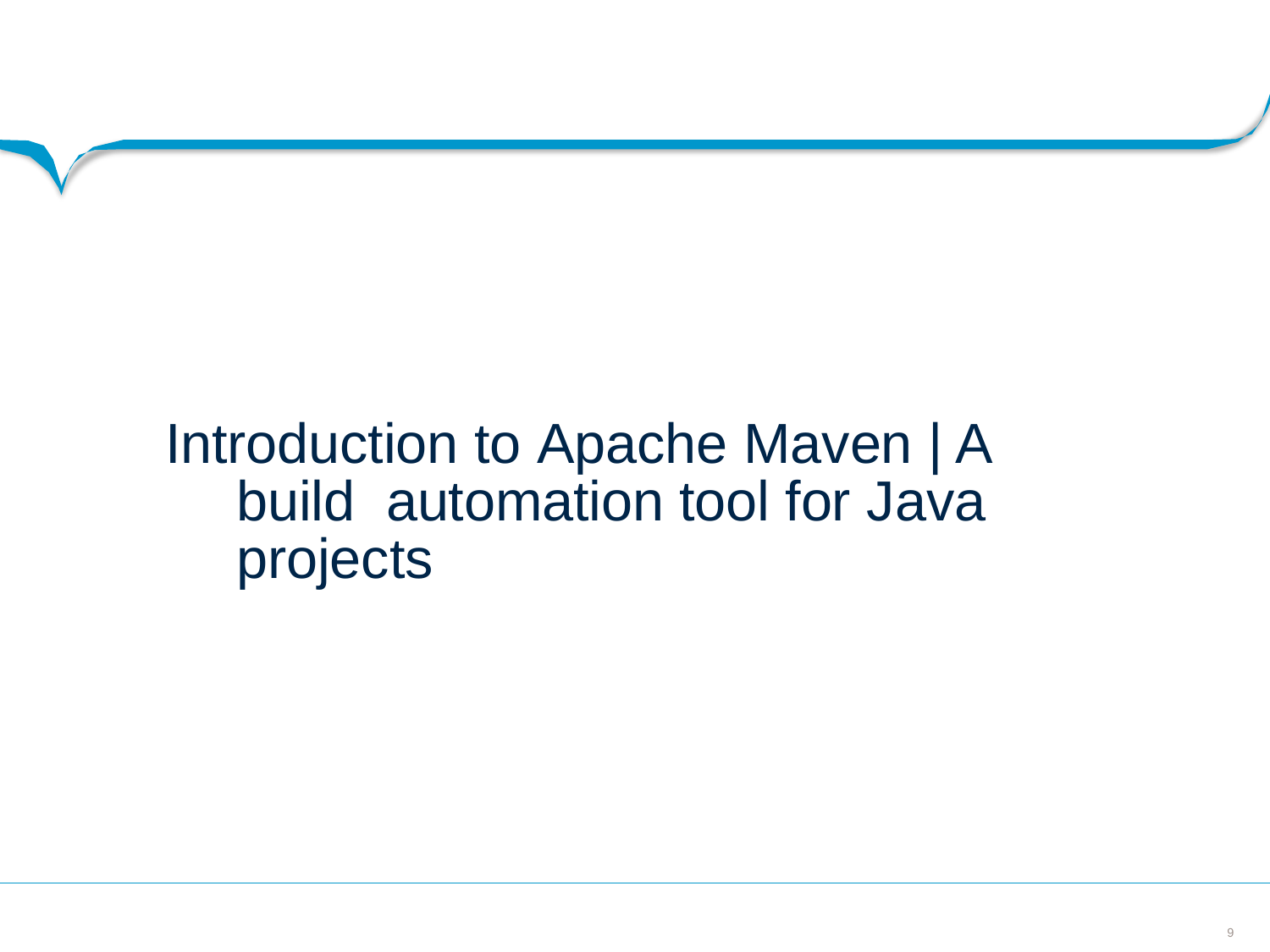

# Introduction to Apache Maven | A build  automation tool for Java projects
9